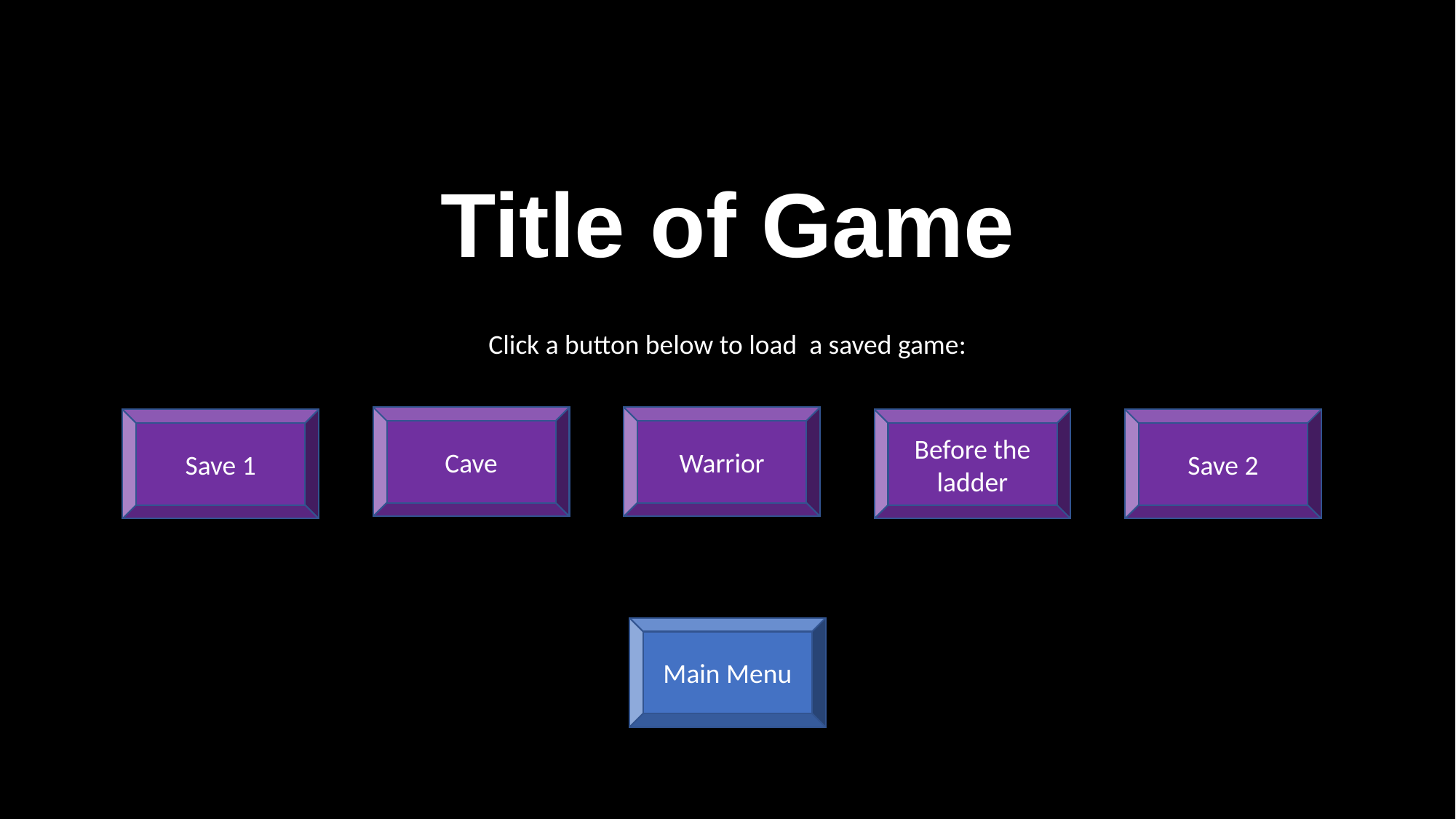

# Title of Game
Click a button below to load  a saved game:
Cave
Warrior
Save 1
Before the ladder
Save 2
Main Menu